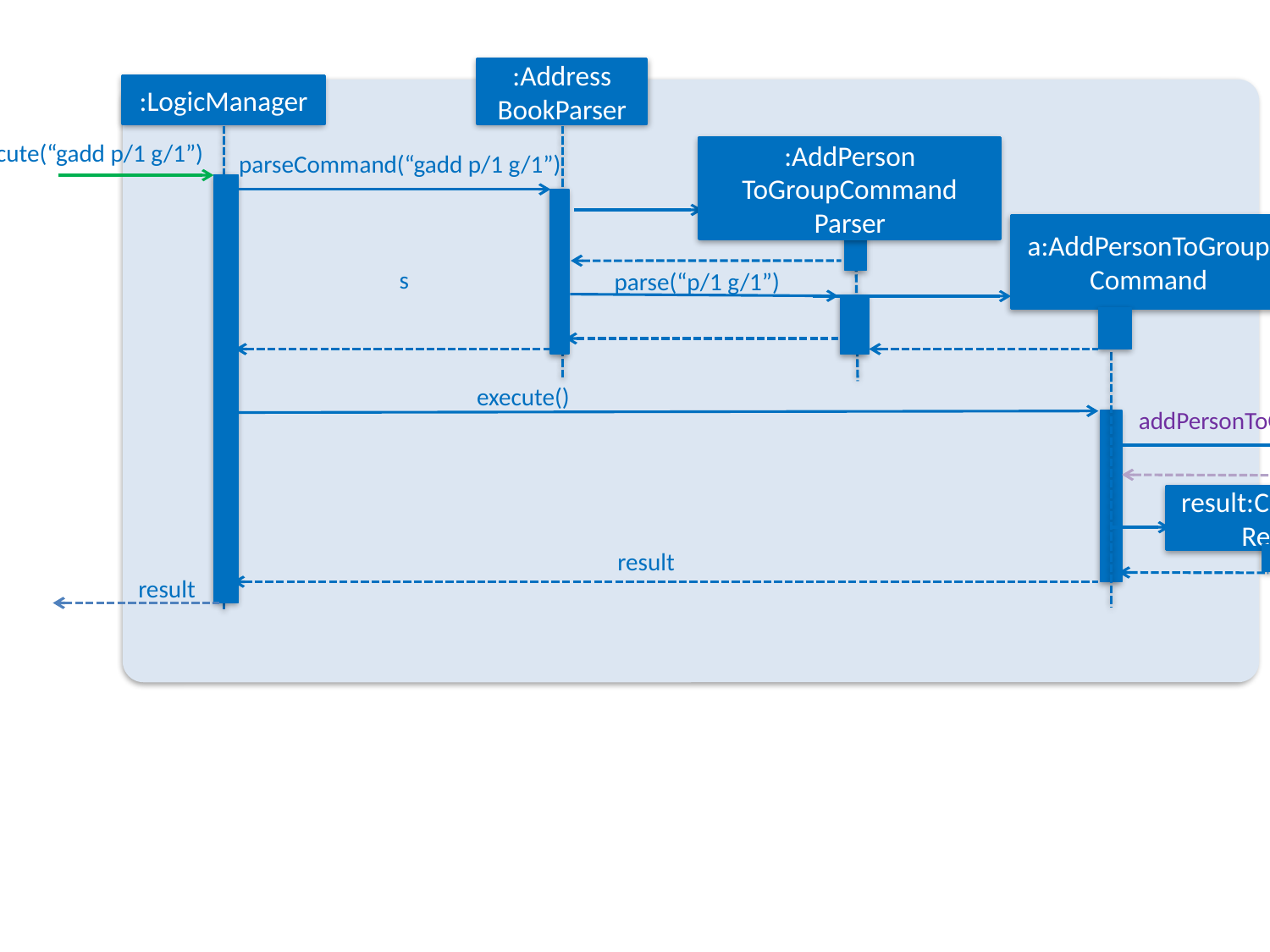

:Address
BookParser
:LogicManager
Logic
:Model
execute(“gadd p/1 g/1”)
:AddPerson ToGroupCommand
Parser
parseCommand(“gadd p/1 g/1”)

a:AddPersonToGroupCommand

s
parse(“p/1 g/1”)

execute()
addPersonToGroup(Index, Person)

result:Command
Result

result
result